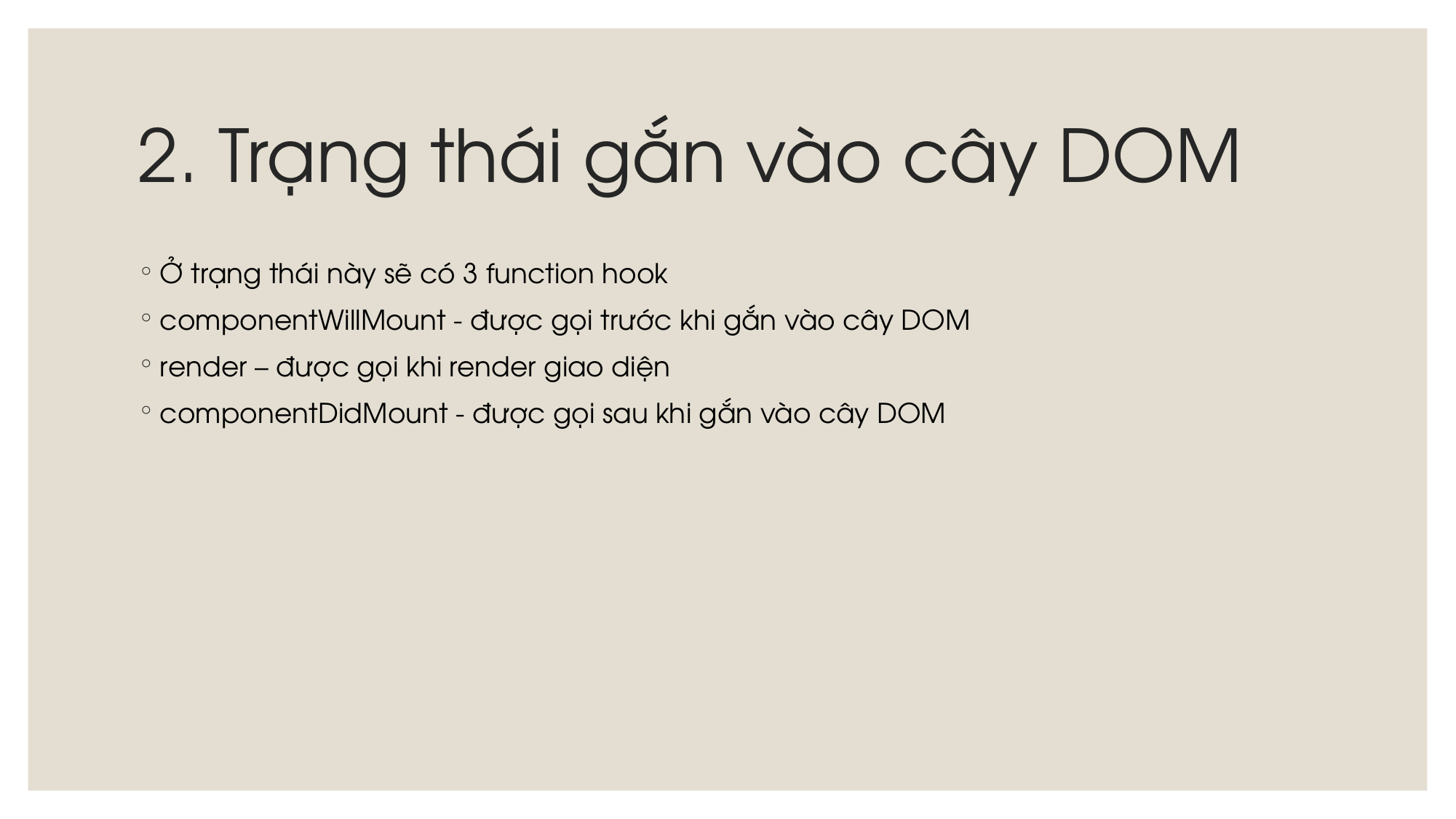

# 2. Trạng thái gắn vào cây DOM
Ở trạng thái này sẽ có 3 function hook
componentWillMount - được gọi trước khi gắn vào cây DOM
render – được gọi khi render giao diện
componentDidMount - được gọi sau khi gắn vào cây DOM